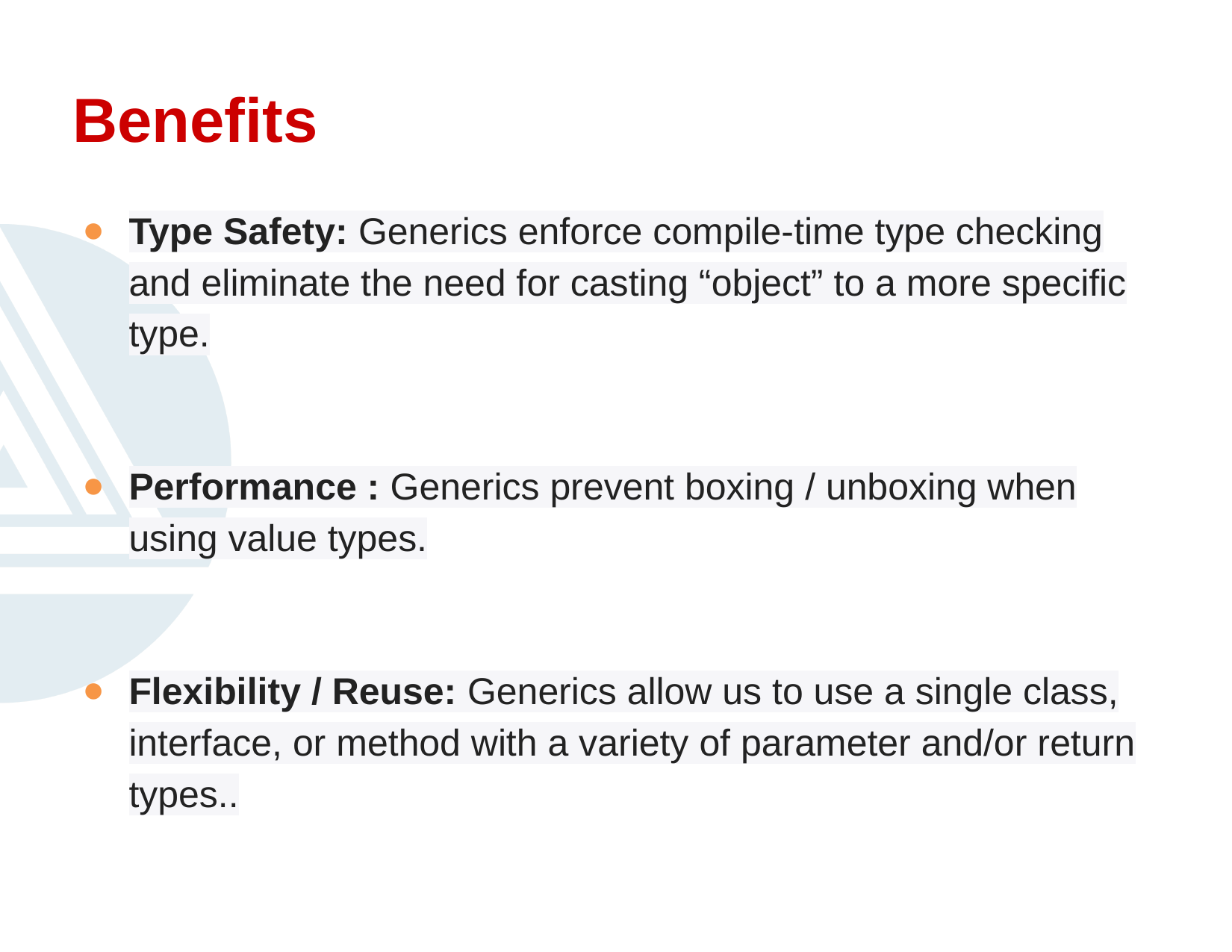

# Benefits
Type Safety: Generics enforce compile-time type checking and eliminate the need for casting “object” to a more specific type.

Performance : Generics prevent boxing / unboxing when using value types.

Flexibility / Reuse: Generics allow us to use a single class, interface, or method with a variety of parameter and/or return types..